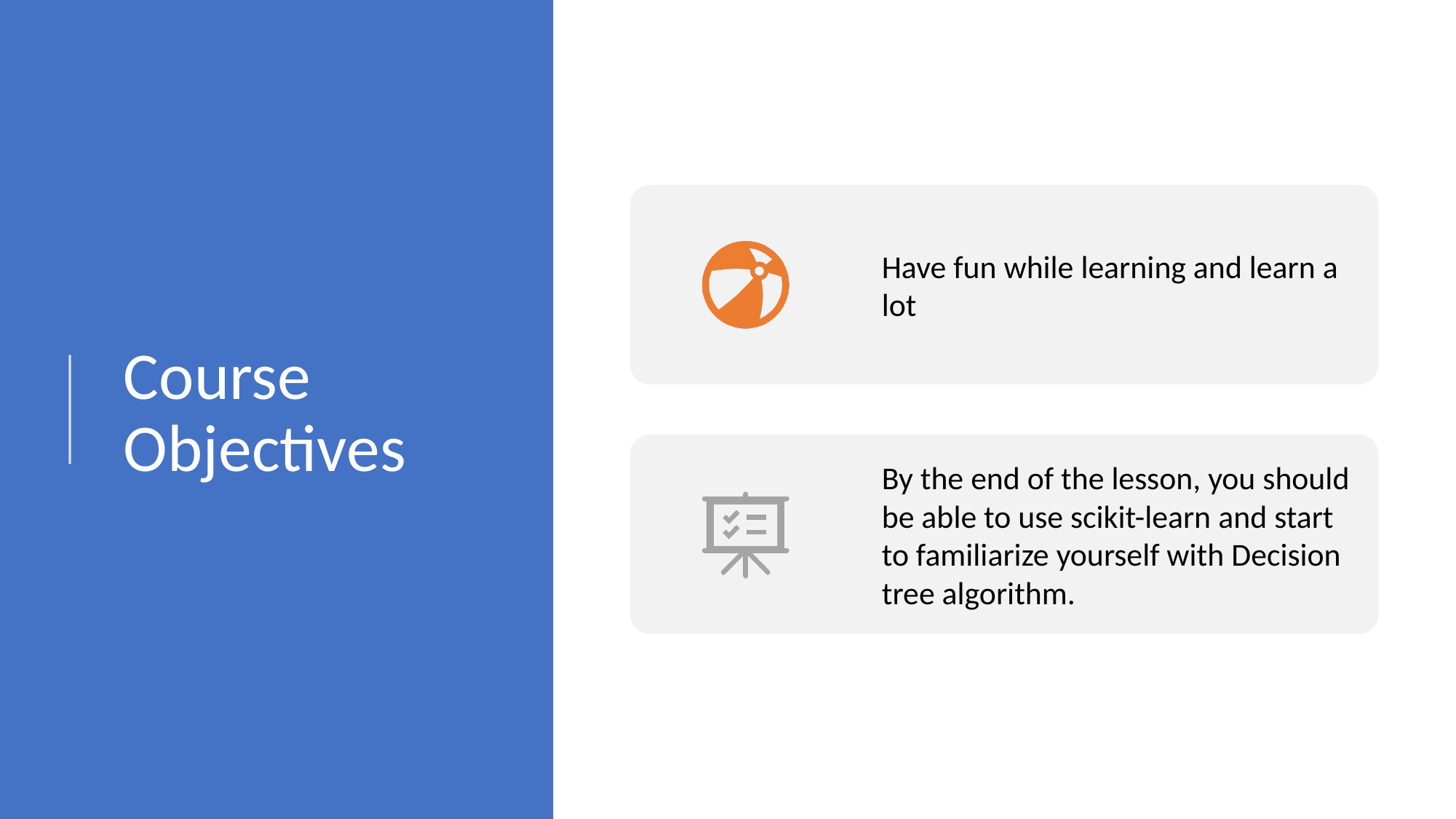

Have fun while learning and learn a lot
By the end of the lesson, you should be able to use scikit-learn and start to familiarize yourself with Decision tree algorithm.
# Course Objectives